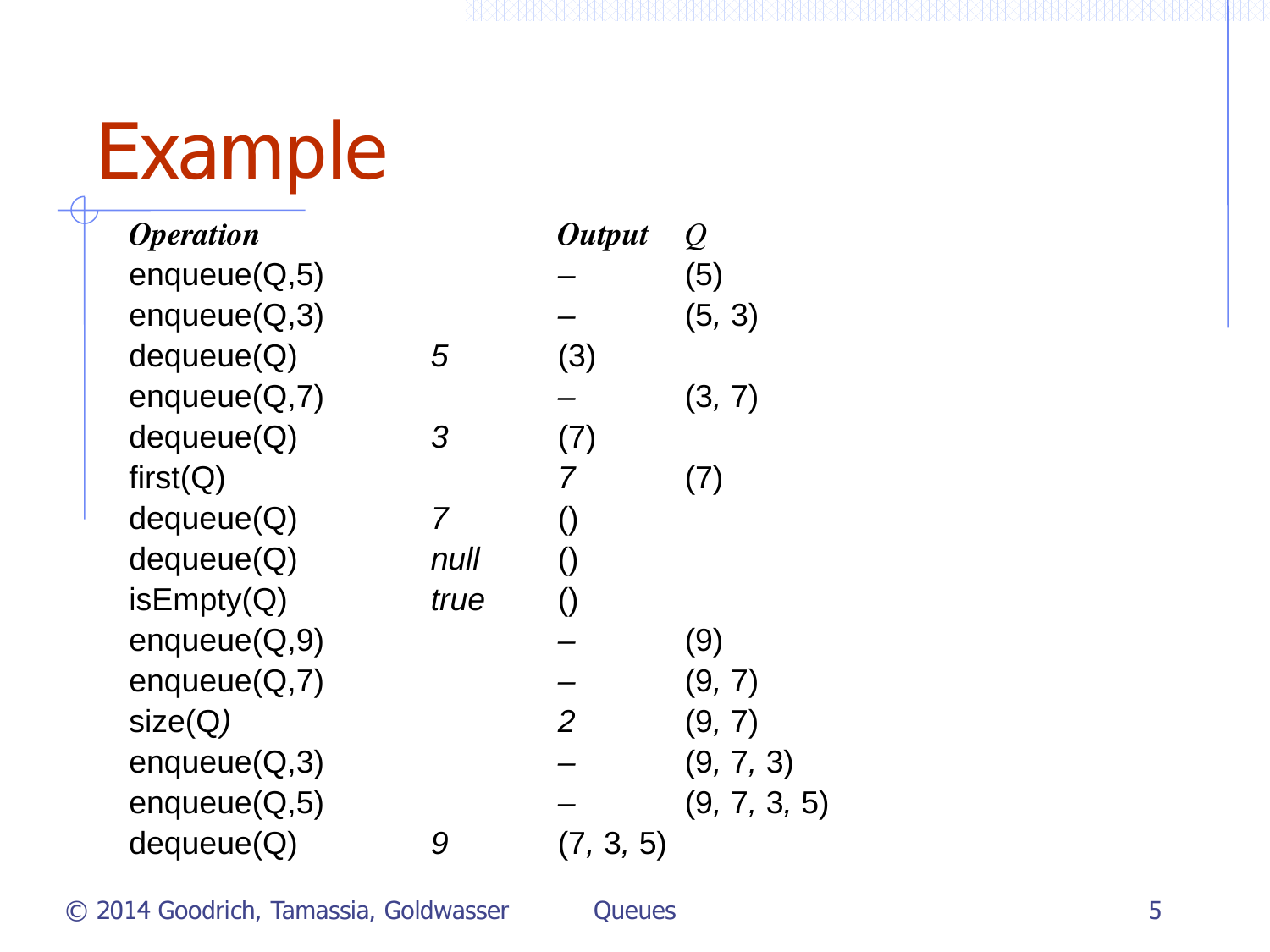

# Example
Operation			Output	Q
enqueue(Q,5)		–	(5)
enqueue(Q,3)		–	(5, 3)
dequeue(Q)		5	(3)
enqueue(Q,7)		–	(3, 7)
dequeue(Q)		3	(7)
first(Q)			7	(7)
dequeue(Q)		7	()
dequeue(Q)		null	()
isEmpty(Q)		true	()
enqueue(Q,9)		–	(9)
enqueue(Q,7)		–	(9, 7)
size(Q)			2	(9, 7)
enqueue(Q,3)		–	(9, 7, 3)
enqueue(Q,5)		–	(9, 7, 3, 5)
dequeue(Q)		9	(7, 3, 5)
© 2014 Goodrich, Tamassia, Goldwasser
Queues
5